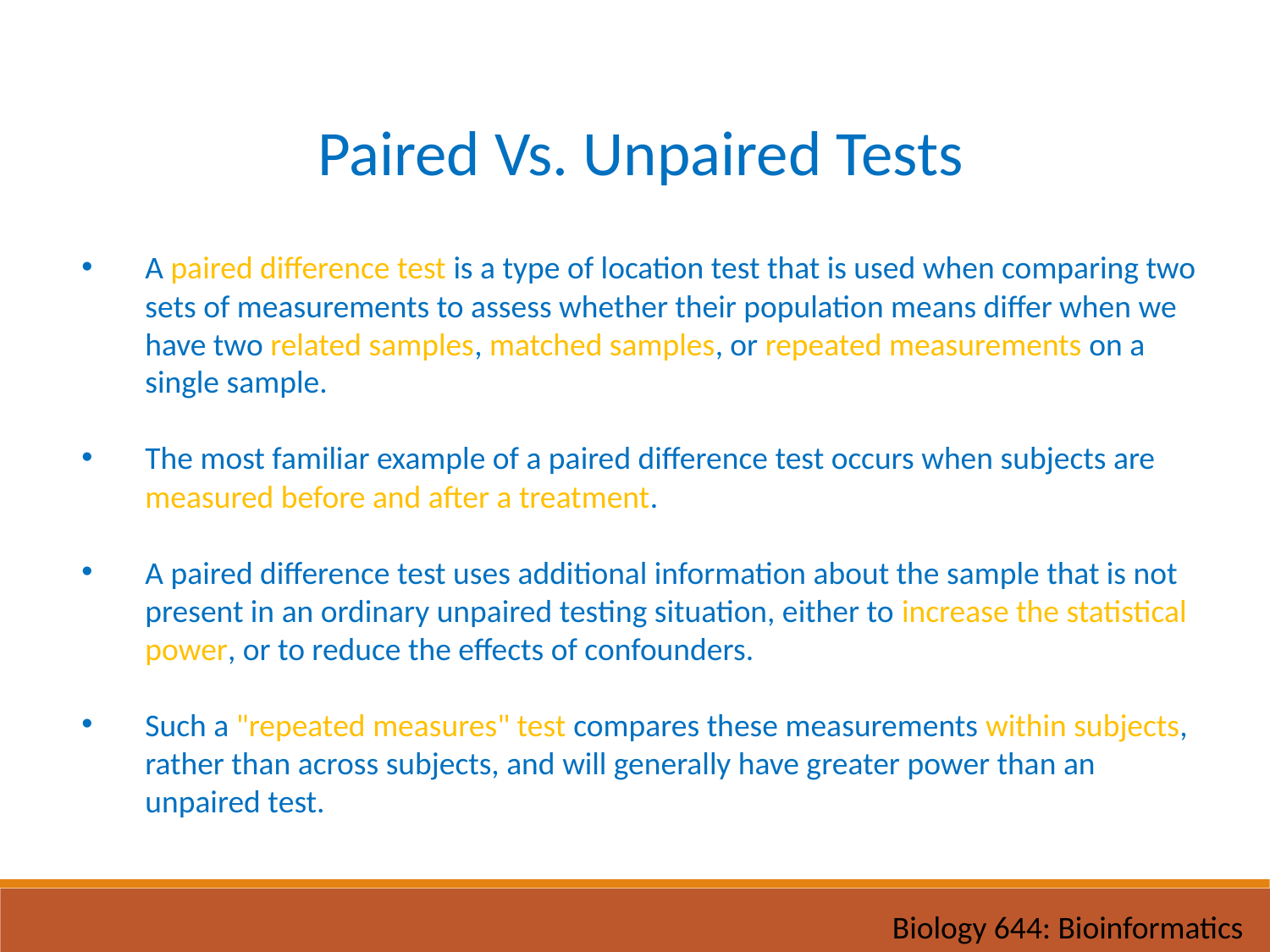

Paired Vs. Unpaired Tests

A paired difference test is a type of location test that is used when comparing two sets of measurements to assess whether their population means differ when we have two related samples, matched samples, or repeated measurements on a single sample.

The most familiar example of a paired difference test occurs when subjects are measured before and after a treatment.

A paired difference test uses additional information about the sample that is not present in an ordinary unpaired testing situation, either to increase the statistical power, or to reduce the effects of confounders.

Such a "repeated measures" test compares these measurements within subjects, rather than across subjects, and will generally have greater power than an unpaired test.

Biology 644: Bioinformatics